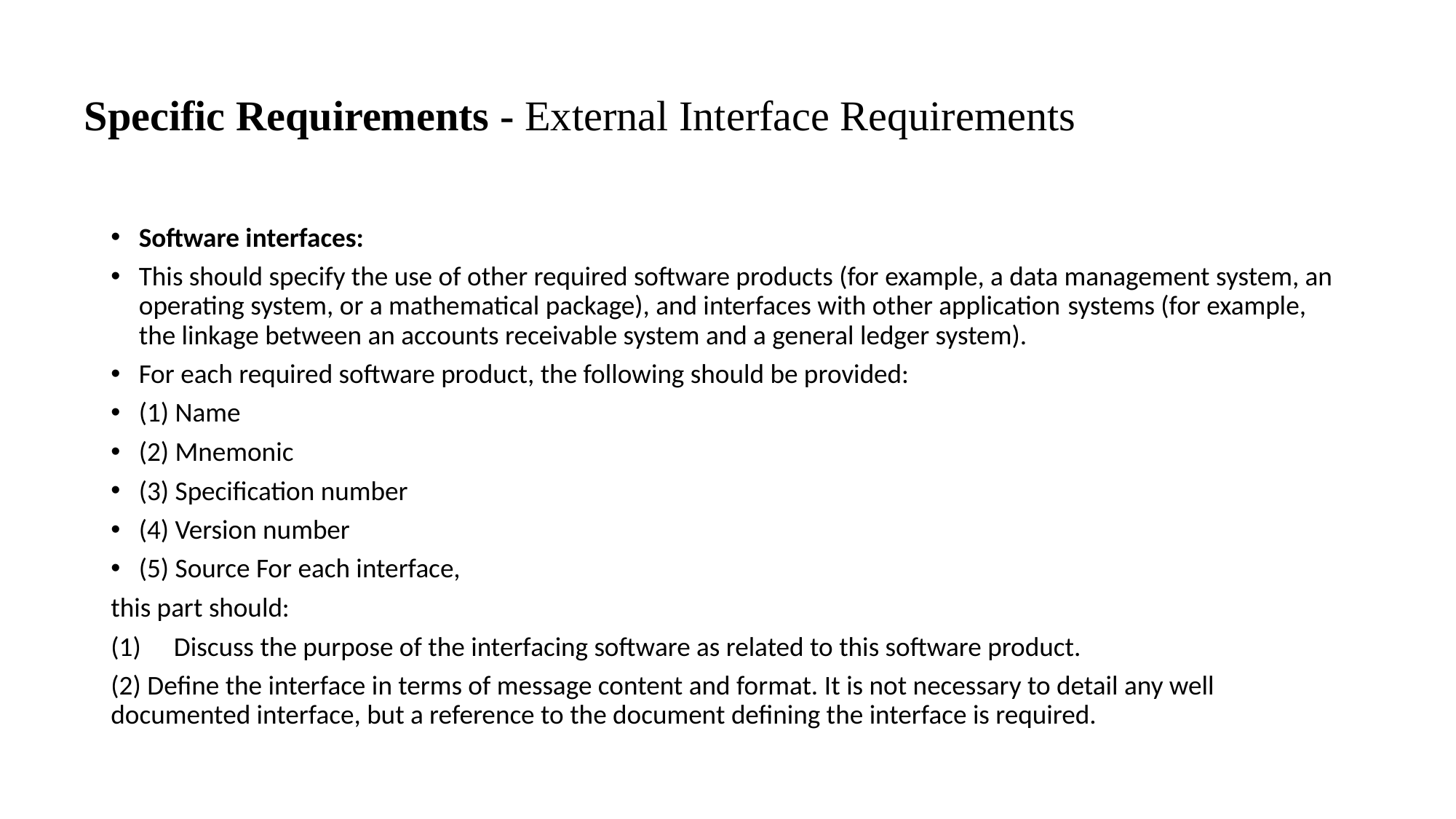

# Specific Requirements - External Interface Requirements
Software interfaces:
This should specify the use of other required software products (for example, a data management system, an operating system, or a mathematical package), and interfaces with other application systems (for example, the linkage between an accounts receivable system and a general ledger system).
For each required software product, the following should be provided:
(1) Name
(2) Mnemonic
(3) Specification number
(4) Version number
(5) Source For each interface,
this part should:
Discuss the purpose of the interfacing software as related to this software product.
(2) Define the interface in terms of message content and format. It is not necessary to detail any well documented interface, but a reference to the document defining the interface is required.